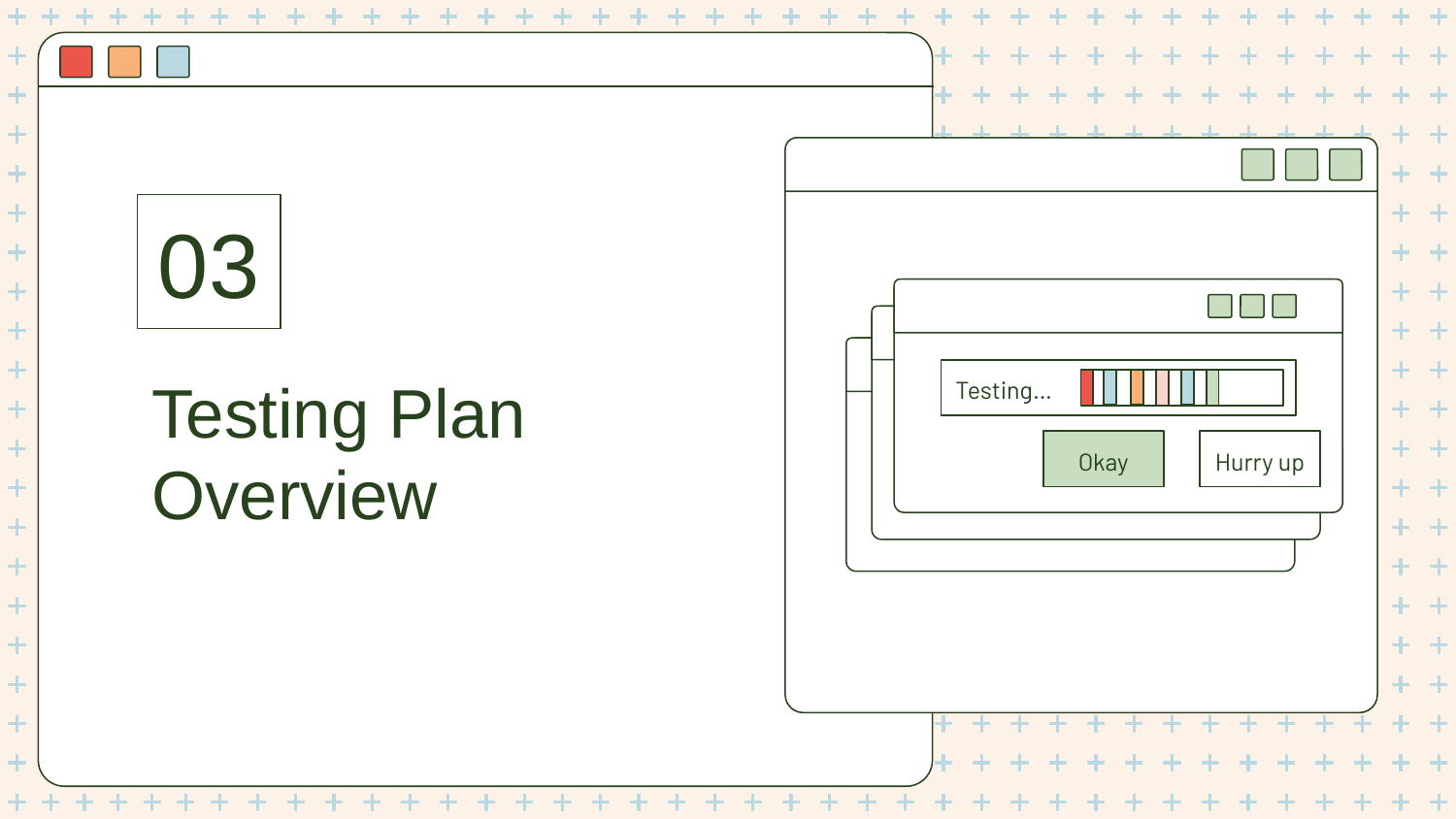

03

Testing…

Okay
Hurry up
# Testing Plan Overview